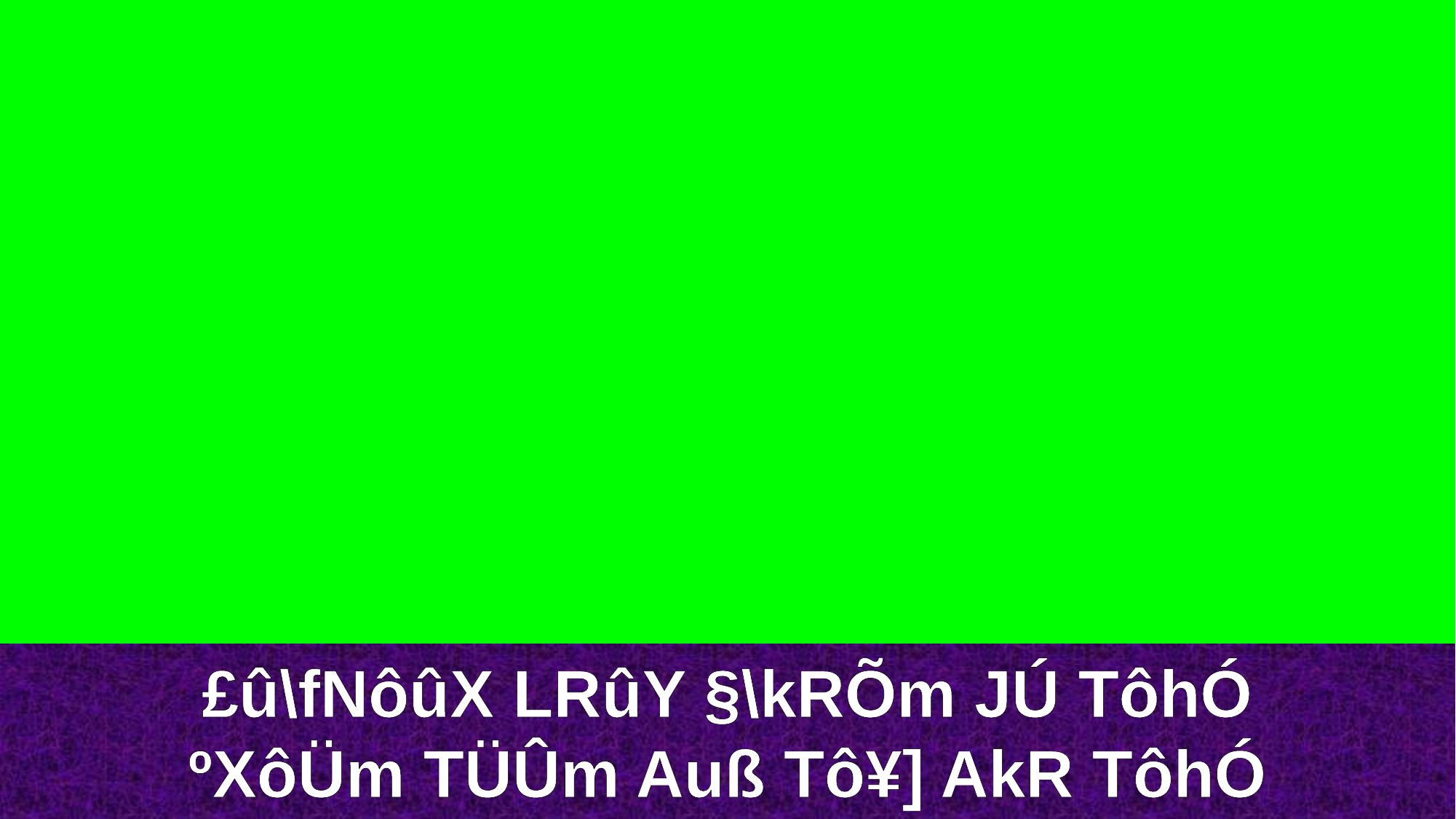

£û\fNôûX LRûY §\kRÕm JÚ TôhÓ
ºXôÜm TÜÛm Auß Tô¥] AkR TôhÓ